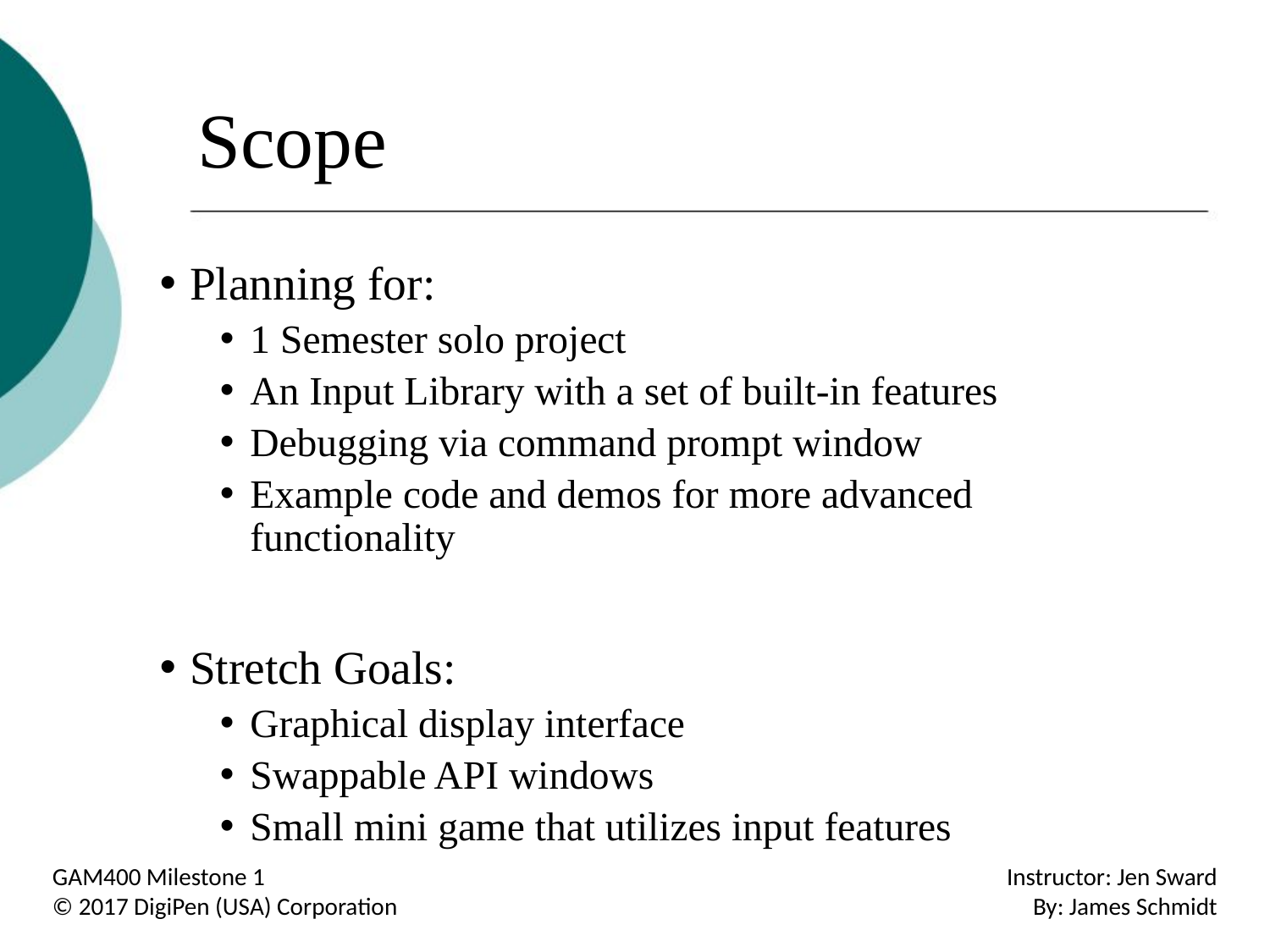

# Scope
Planning for:
1 Semester solo project
An Input Library with a set of built-in features
Debugging via command prompt window
Example code and demos for more advanced functionality

Stretch Goals:
Graphical display interface
Swappable API windows
Small mini game that utilizes input features
GAM400 Milestone 1
© 2017 DigiPen (USA) Corporation
Instructor: Jen Sward
By: James Schmidt